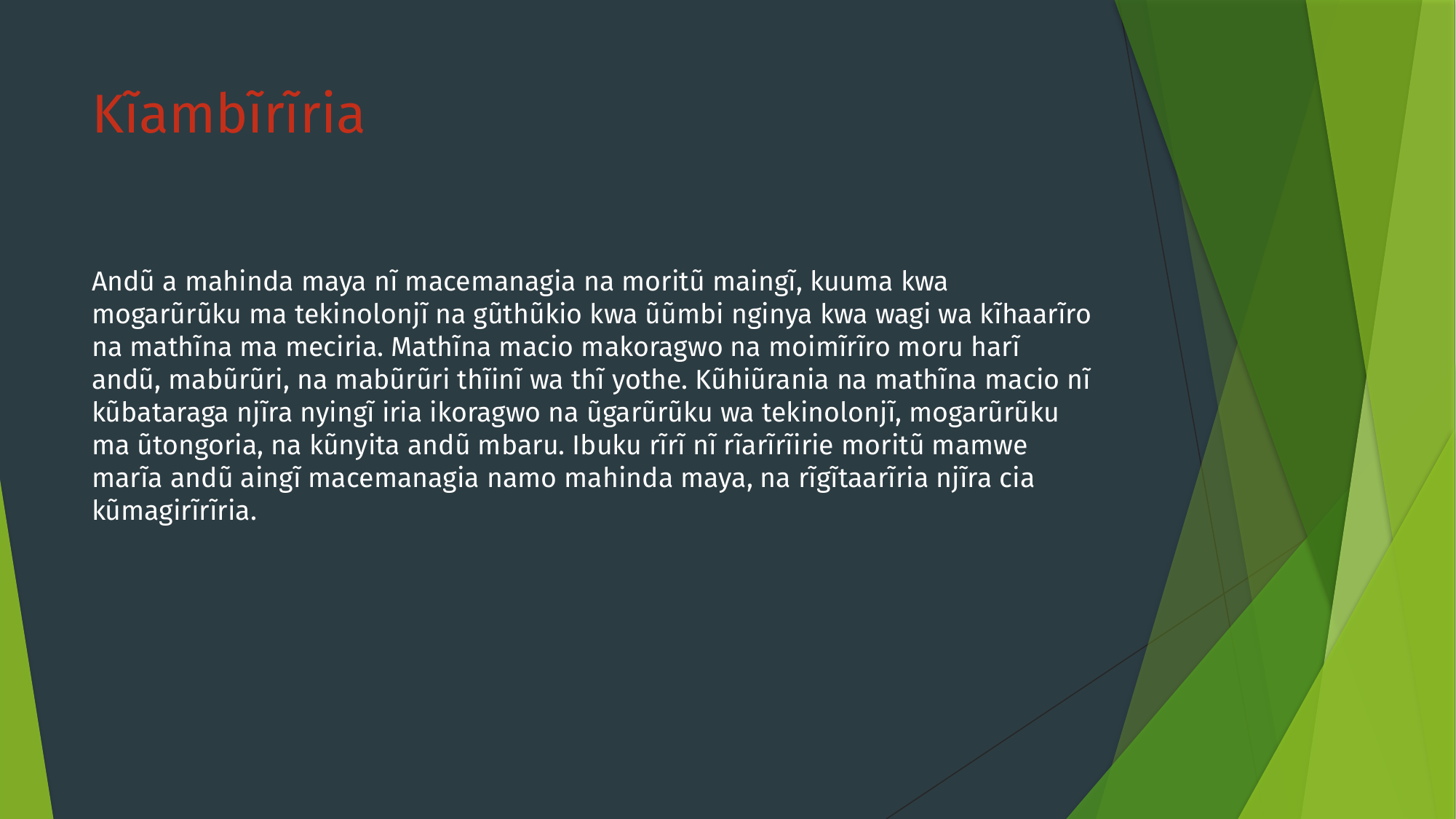

# Kĩambĩrĩria
Andũ a mahinda maya nĩ macemanagia na moritũ maingĩ, kuuma kwa mogarũrũku ma tekinolonjĩ na gũthũkio kwa ũũmbi nginya kwa wagi wa kĩhaarĩro na mathĩna ma meciria. Mathĩna macio makoragwo na moimĩrĩro moru harĩ andũ, mabũrũri, na mabũrũri thĩinĩ wa thĩ yothe. Kũhiũrania na mathĩna macio nĩ kũbataraga njĩra nyingĩ iria ikoragwo na ũgarũrũku wa tekinolonjĩ, mogarũrũku ma ũtongoria, na kũnyita andũ mbaru. Ibuku rĩrĩ nĩ rĩarĩrĩirie moritũ mamwe marĩa andũ aingĩ macemanagia namo mahinda maya, na rĩgĩtaarĩria njĩra cia kũmagirĩrĩria.